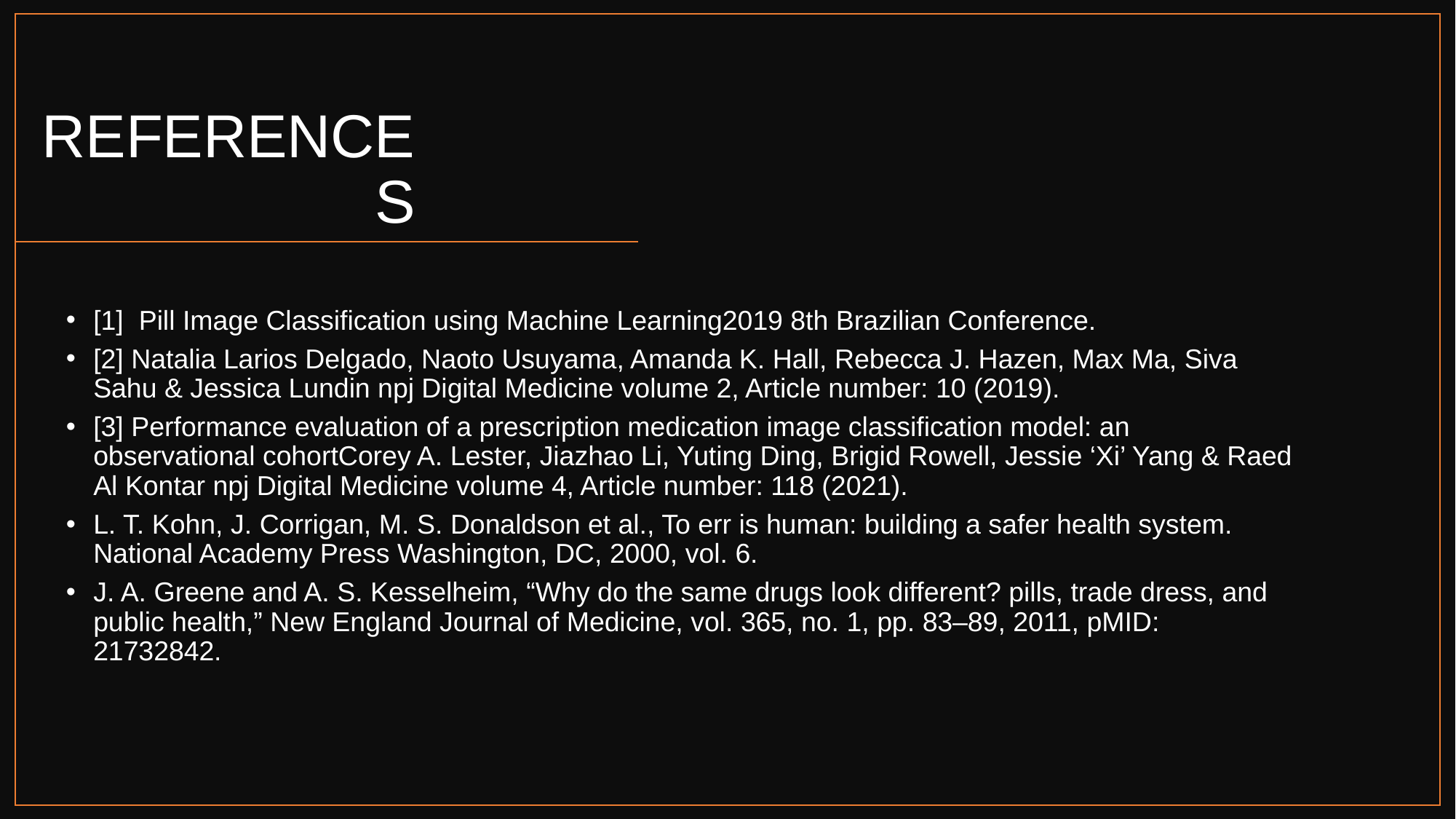

# REFERENCES

[1]  Pill Image Classification using Machine Learning2019 8th Brazilian Conference.
[2] Natalia Larios Delgado, Naoto Usuyama, Amanda K. Hall, Rebecca J. Hazen, Max Ma, Siva  Sahu & Jessica Lundin npj Digital Medicine volume 2, Article number: 10 (2019).
[3] Performance evaluation of a prescription medication image classification model: an observational cohortCorey A. Lester, Jiazhao Li, Yuting Ding, Brigid Rowell, Jessie ‘Xi’ Yang & Raed Al Kontar npj Digital Medicine volume 4, Article number: 118 (2021).
L. T. Kohn, J. Corrigan, M. S. Donaldson et al., To err is human: building a safer health system. National Academy Press Washington, DC, 2000, vol. 6.
J. A. Greene and A. S. Kesselheim, “Why do the same drugs look different? pills, trade dress, and public health,” New England Journal of Medicine, vol. 365, no. 1, pp. 83–89, 2011, pMID: 21732842.